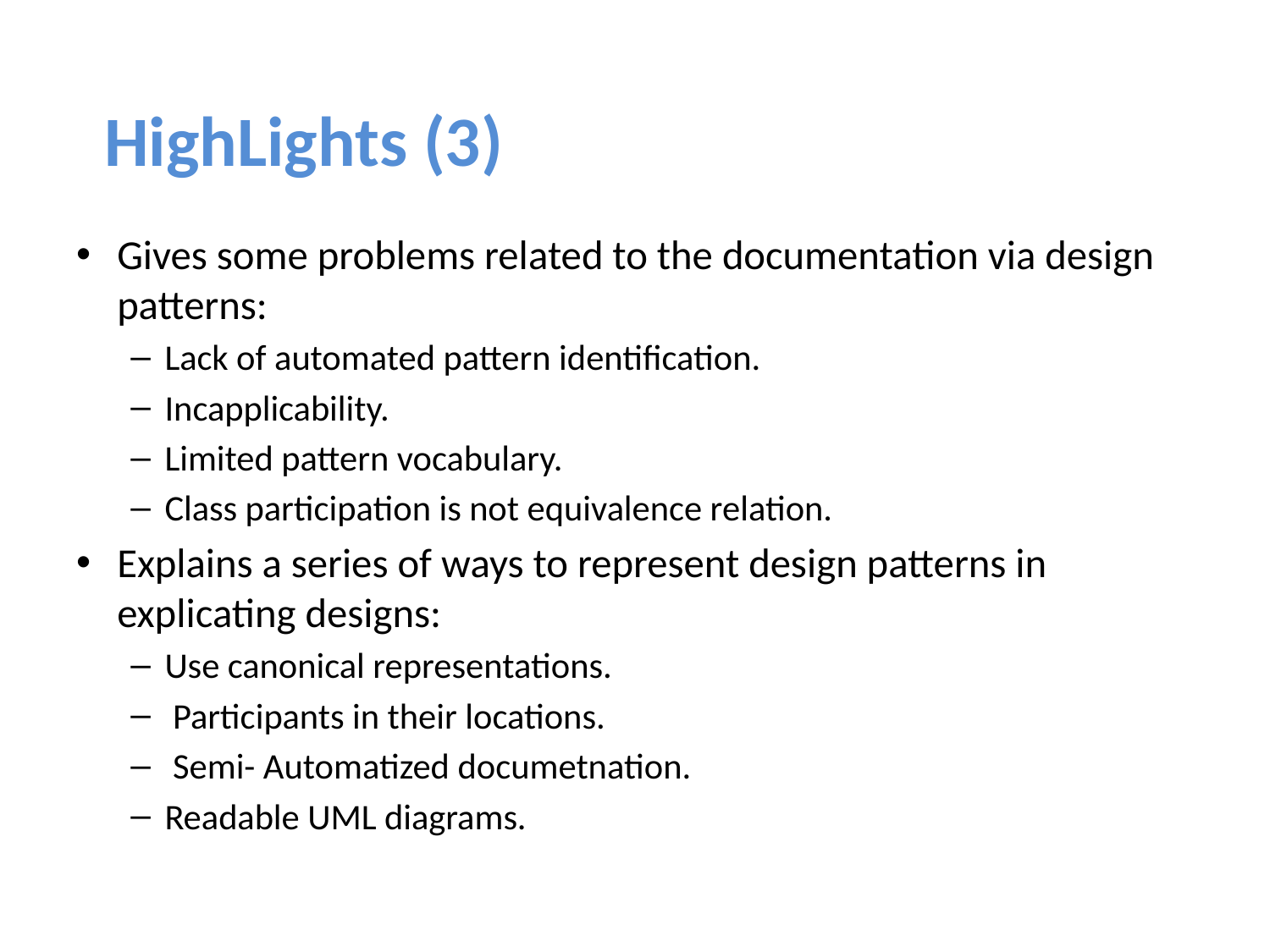

HighLights (3)
Gives some problems related to the documentation via design patterns:
Lack of automated pattern identification.
Incapplicability.
Limited pattern vocabulary.
Class participation is not equivalence relation.
Explains a series of ways to represent design patterns in explicating designs:
Use canonical representations.
 Participants in their locations.
 Semi- Automatized documetnation.
Readable UML diagrams.